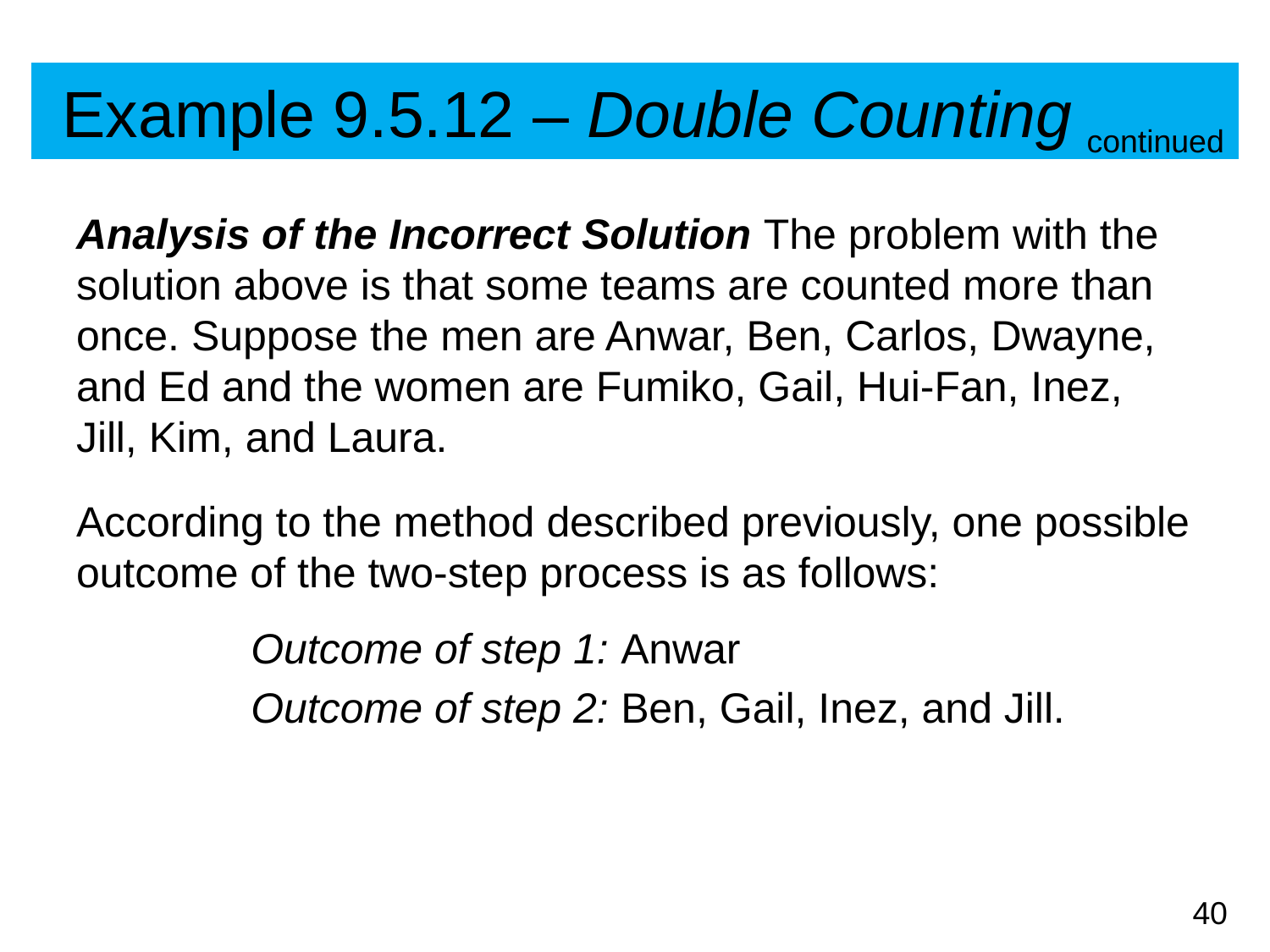

# Example 9.5.12 – Double Counting
continued
Analysis of the Incorrect Solution The problem with the solution above is that some teams are counted more than once. Suppose the men are Anwar, Ben, Carlos, Dwayne, and Ed and the women are Fumiko, Gail, Hui-Fan, Inez, Jill, Kim, and Laura.

According to the method described previously, one possible outcome of the two-step process is as follows:

		Outcome of step 1: Anwar
		Outcome of step 2: Ben, Gail, Inez, and Jill.